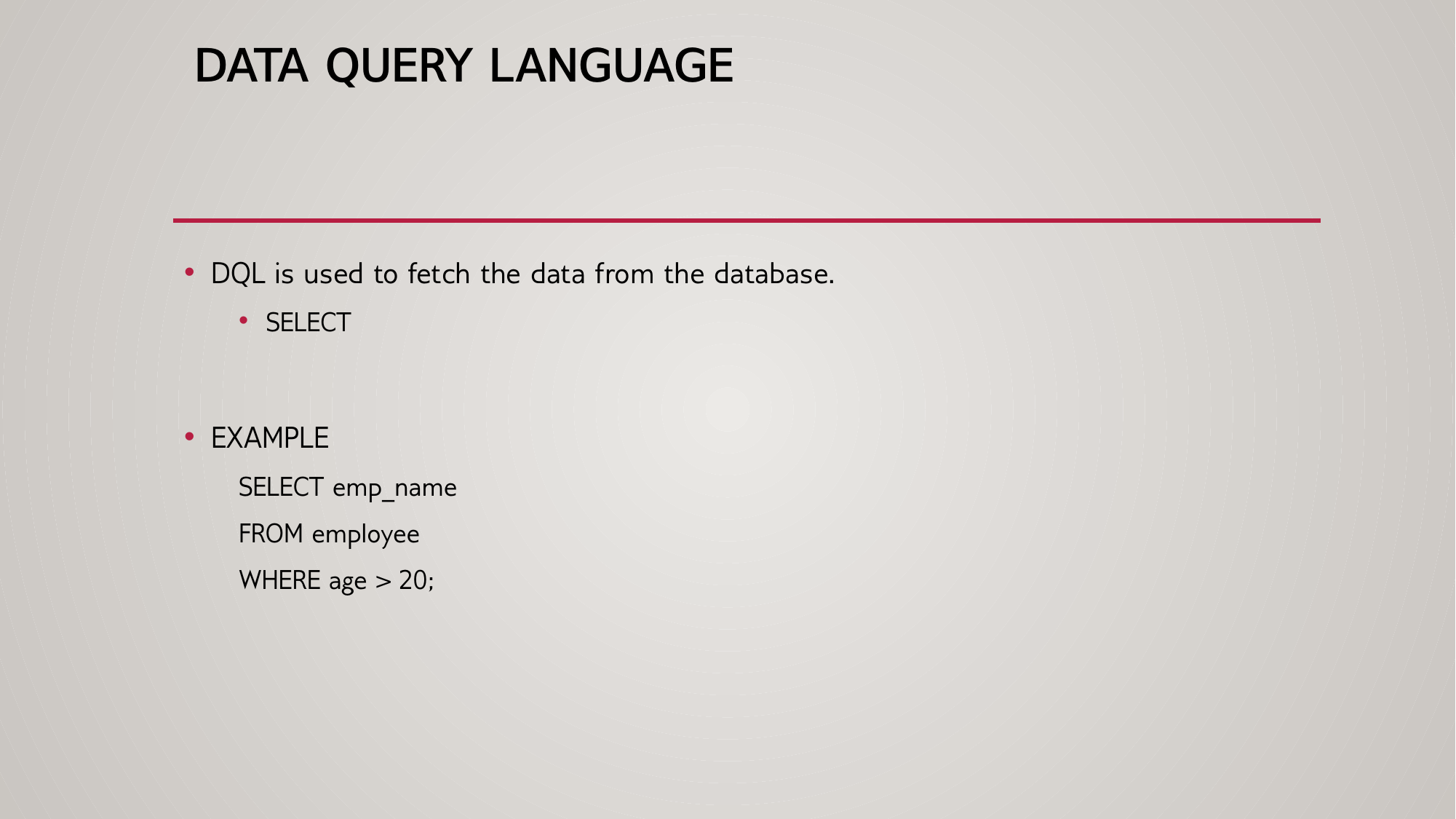

# Data Query Language
DQL is used to fetch the data from the database.
SELECT

EXAMPLE
SELECT emp_name
FROM employee
WHERE age > 20;